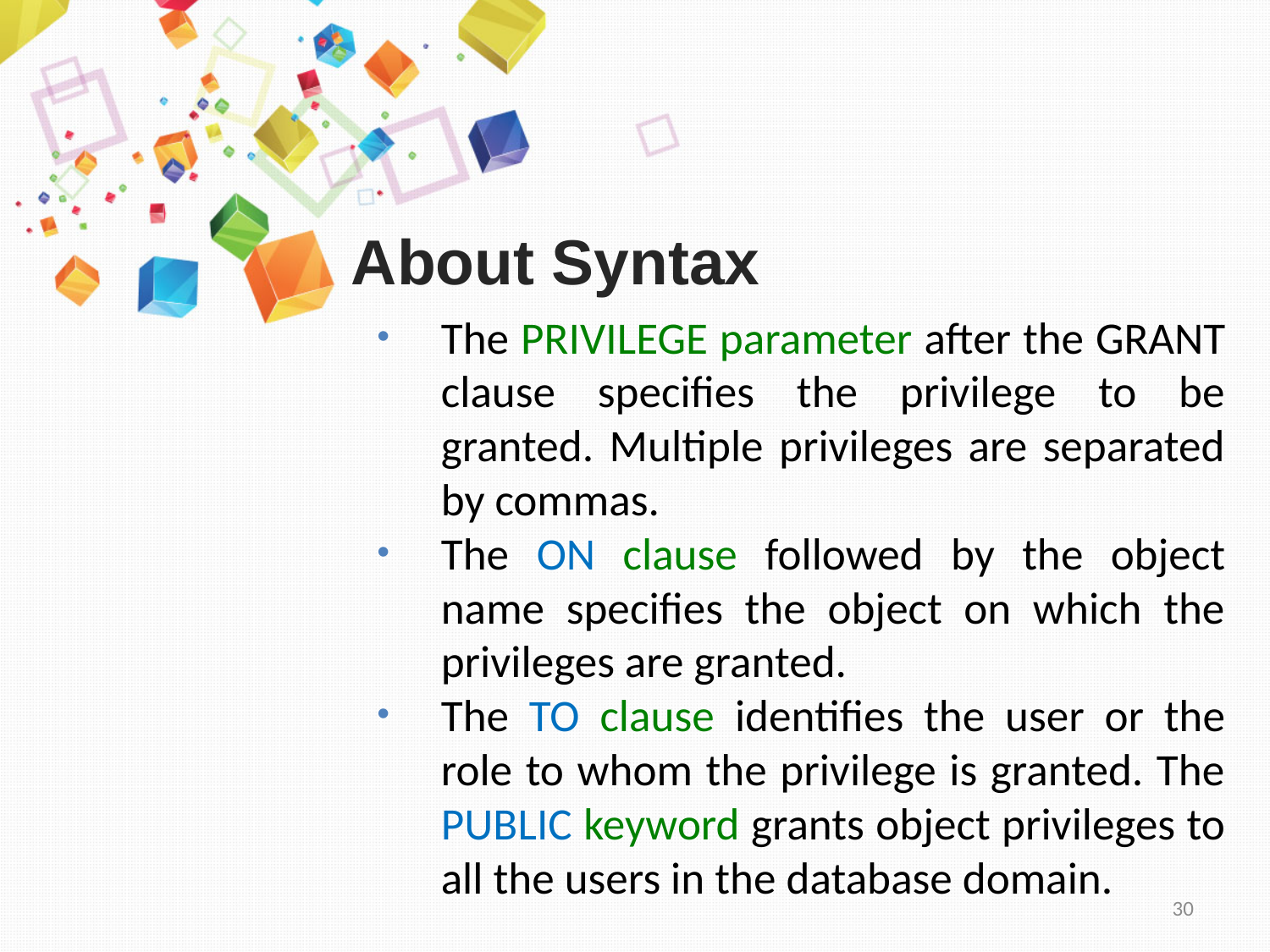

# About Syntax
The PRIVILEGE parameter after the GRANT clause specifies the privilege to be granted. Multiple privileges are separated by commas.
The ON clause followed by the object name specifies the object on which the privileges are granted.
The TO clause identifies the user or the role to whom the privilege is granted. The PUBLIC keyword grants object privileges to all the users in the database domain.

30